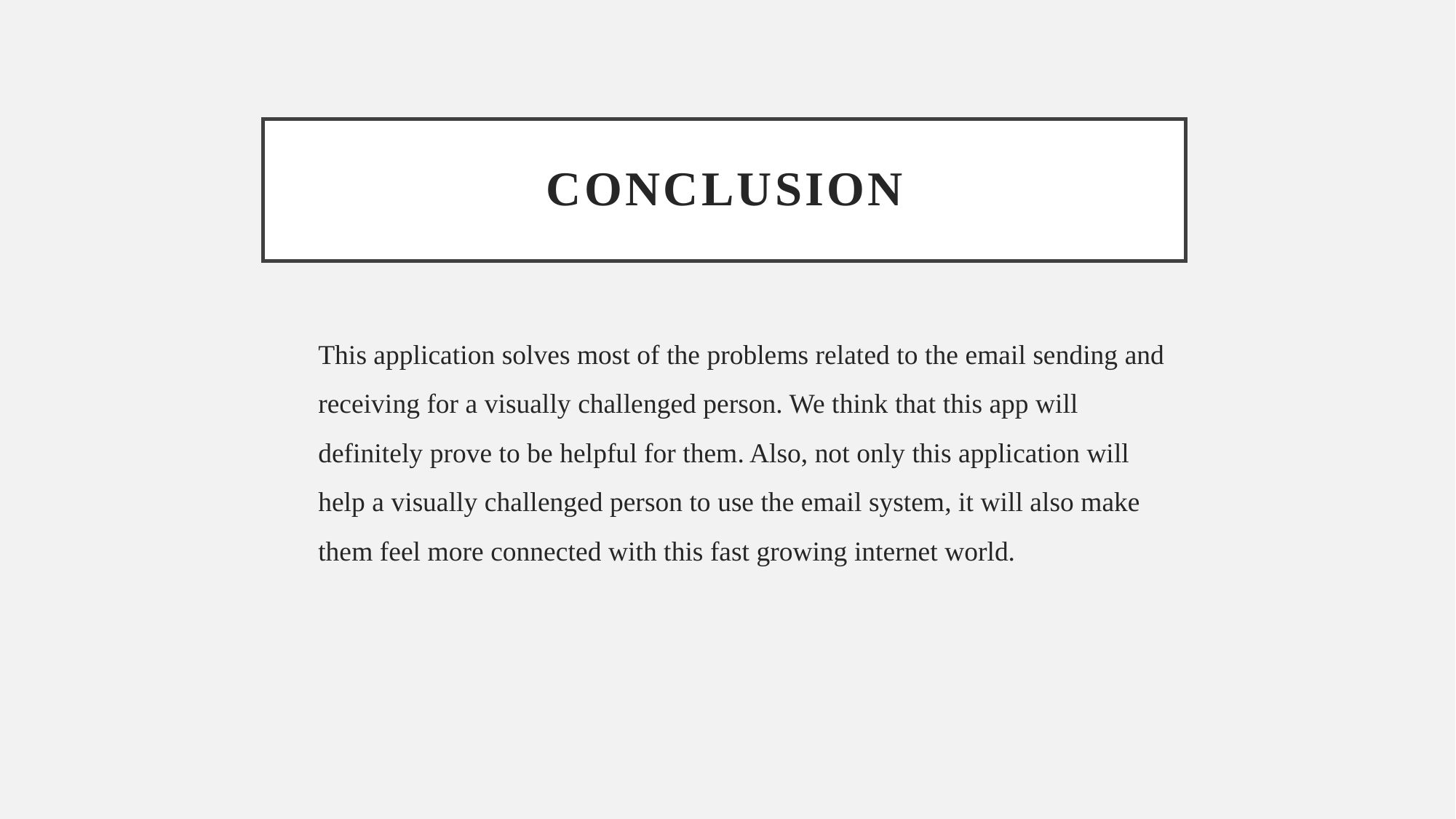

# CONCLUSION
	This application solves most of the problems related to the email sending and receiving for a visually challenged person. We think that this app will definitely prove to be helpful for them. Also, not only this application will help a visually challenged person to use the email system, it will also make them feel more connected with this fast growing internet world.